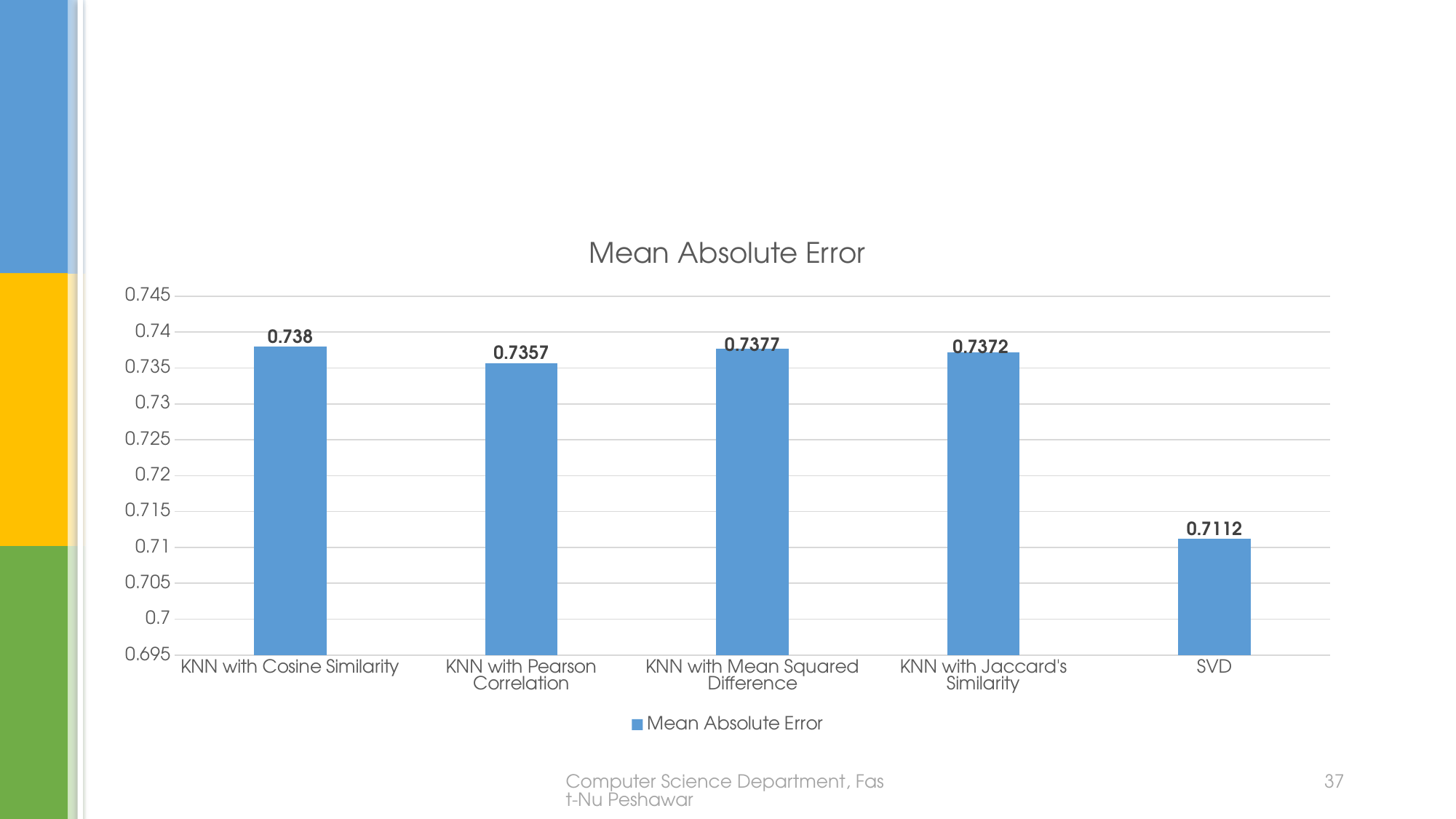

#

### Chart:

| Category | Mean Absolute Error |
|---|---|
| KNN with Cosine Similarity | 0.738 |
| KNN with Pearson Correlation | 0.7357 |
| KNN with Mean Squared Difference | 0.7377 |
| KNN with Jaccard's Similarity | 0.7372 |
| SVD | 0.7112 |
Computer Science Department, Fast-Nu Peshawar
37